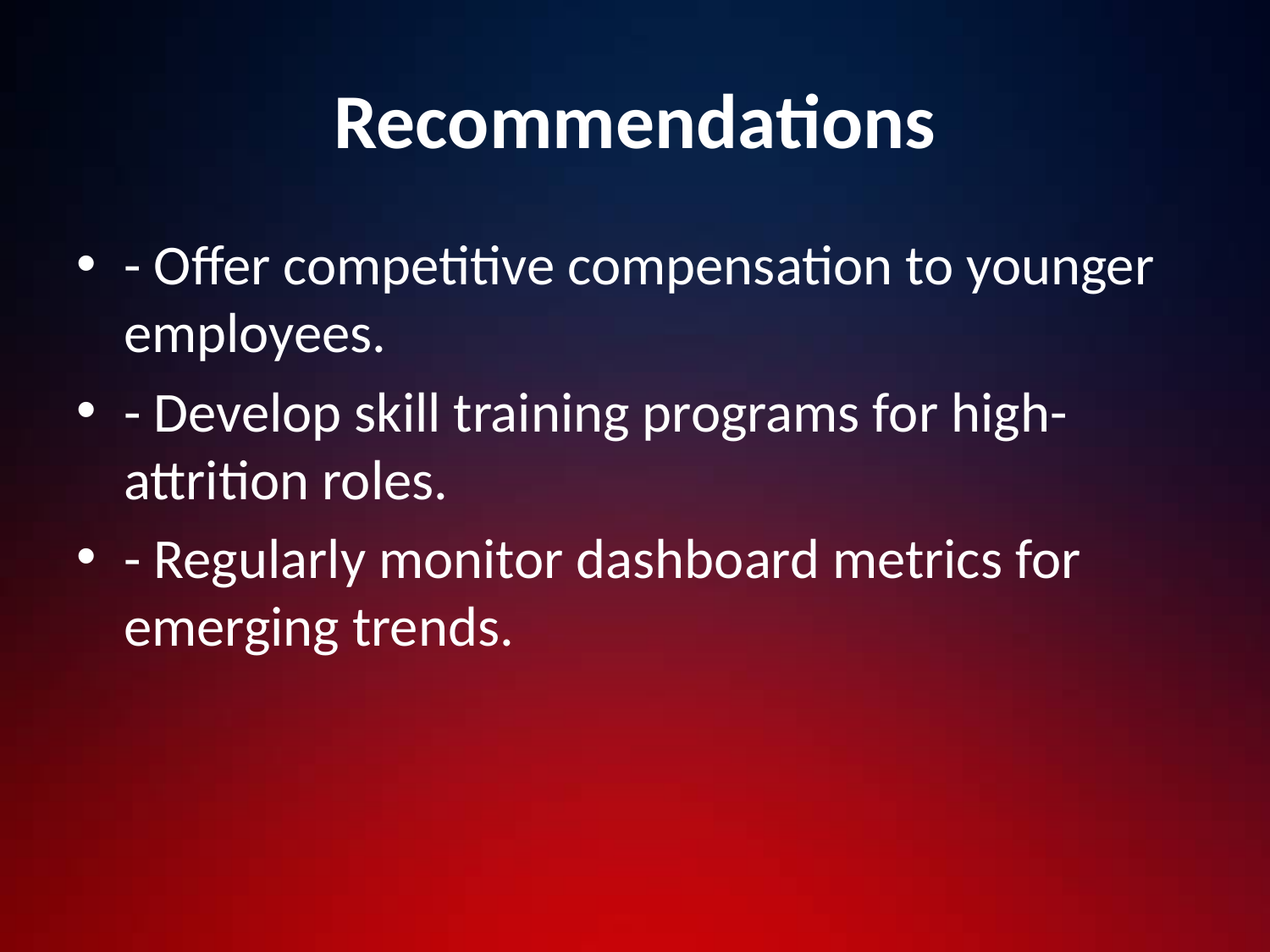

# Recommendations
- Offer competitive compensation to younger employees.
- Develop skill training programs for high-attrition roles.
- Regularly monitor dashboard metrics for emerging trends.